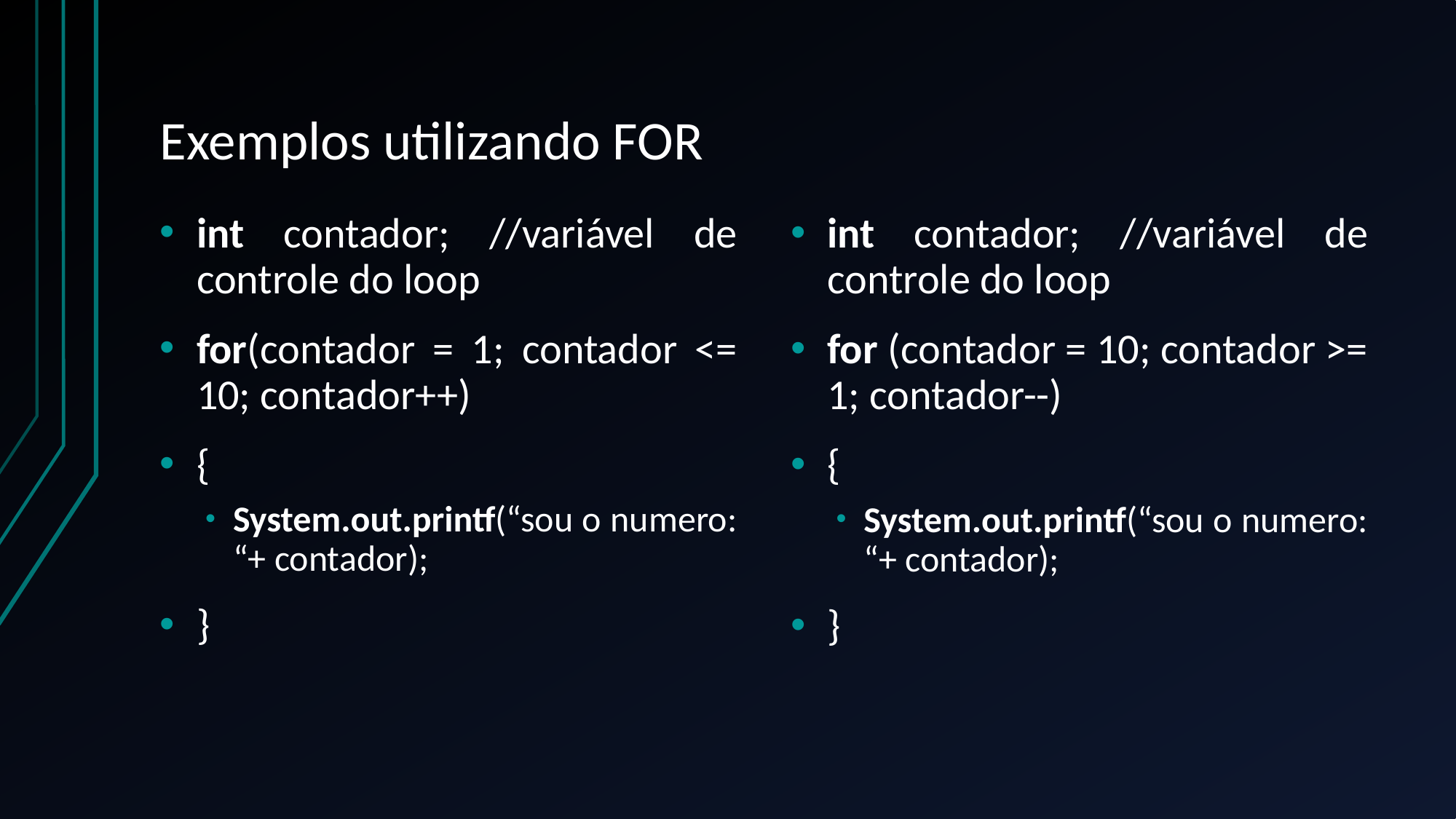

# Exemplos utilizando FOR
int contador; //variável de controle do loop
for(contador = 1; contador <= 10; contador++)
{
System.out.printf(“sou o numero: “+ contador);
}
int contador; //variável de controle do loop
for (contador = 10; contador >= 1; contador--)
{
System.out.printf(“sou o numero: “+ contador);
}